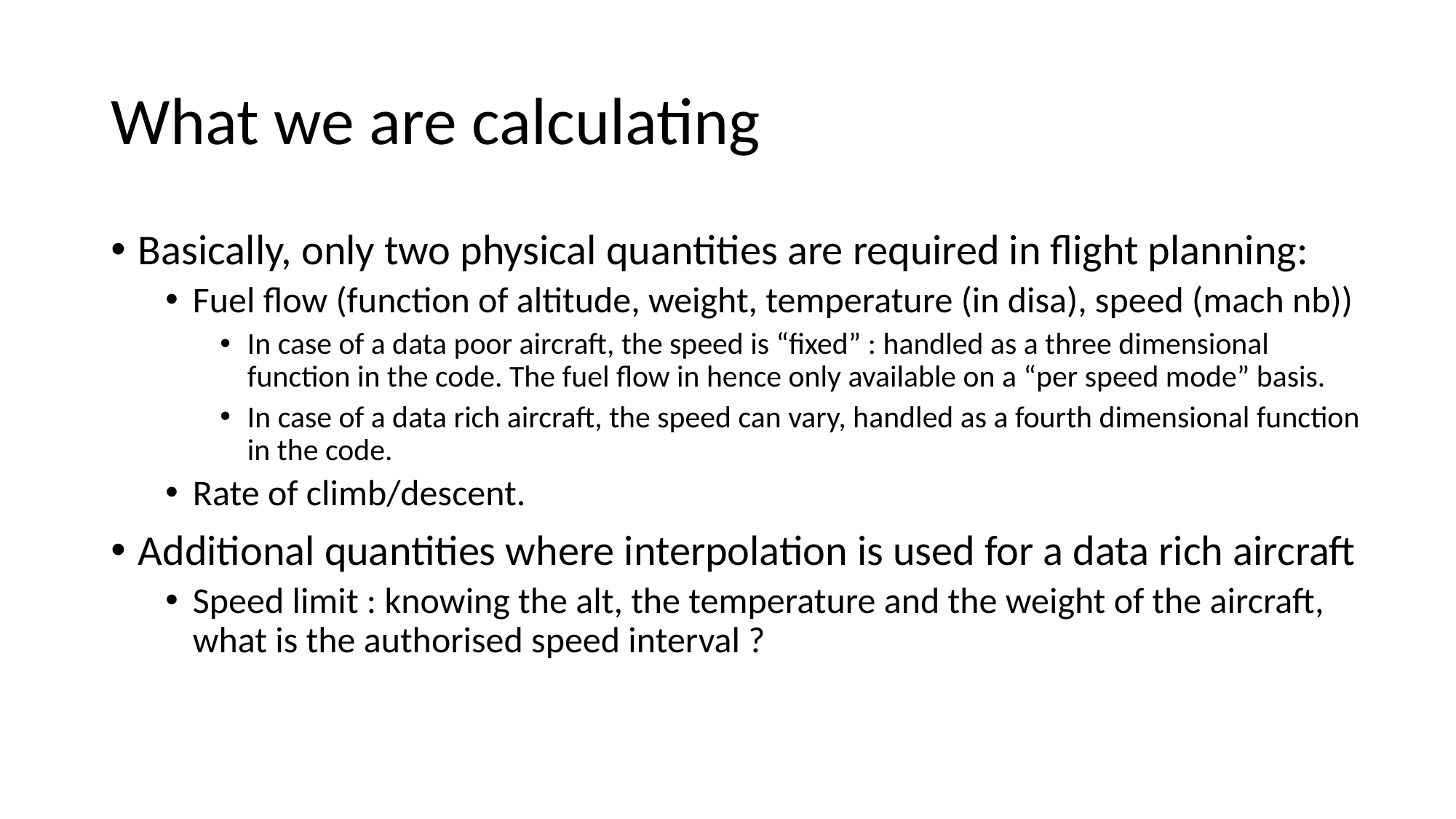

# What we are calculating
Basically, only two physical quantities are required in flight planning:
Fuel flow (function of altitude, weight, temperature (in disa), speed (mach nb))
In case of a data poor aircraft, the speed is “fixed” : handled as a three dimensional function in the code. The fuel flow in hence only available on a “per speed mode” basis.
In case of a data rich aircraft, the speed can vary, handled as a fourth dimensional function in the code.
Rate of climb/descent.
Additional quantities where interpolation is used for a data rich aircraft
Speed limit : knowing the alt, the temperature and the weight of the aircraft, what is the authorised speed interval ?